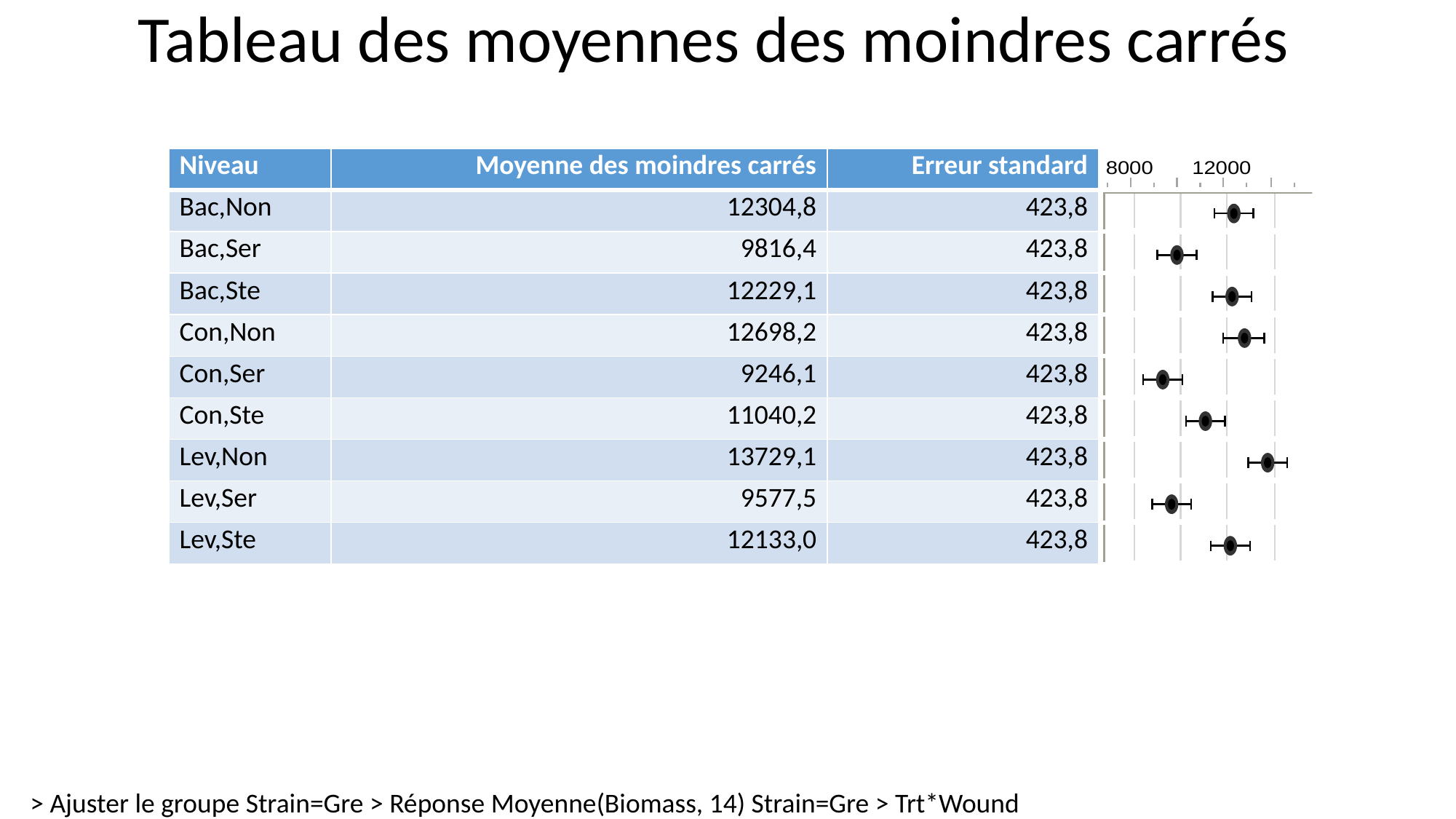

# Tableau des moyennes des moindres carrés
| Niveau | Moyenne des moindres carrés | Erreur standard |  |
| --- | --- | --- | --- |
| Bac,Non | 12304,8 | 423,8 |  |
| Bac,Ser | 9816,4 | 423,8 |  |
| Bac,Ste | 12229,1 | 423,8 |  |
| Con,Non | 12698,2 | 423,8 |  |
| Con,Ser | 9246,1 | 423,8 |  |
| Con,Ste | 11040,2 | 423,8 |  |
| Lev,Non | 13729,1 | 423,8 |  |
| Lev,Ser | 9577,5 | 423,8 |  |
| Lev,Ste | 12133,0 | 423,8 |  |
> Ajuster le groupe Strain=Gre > Réponse Moyenne(Biomass, 14) Strain=Gre > Trt*Wound